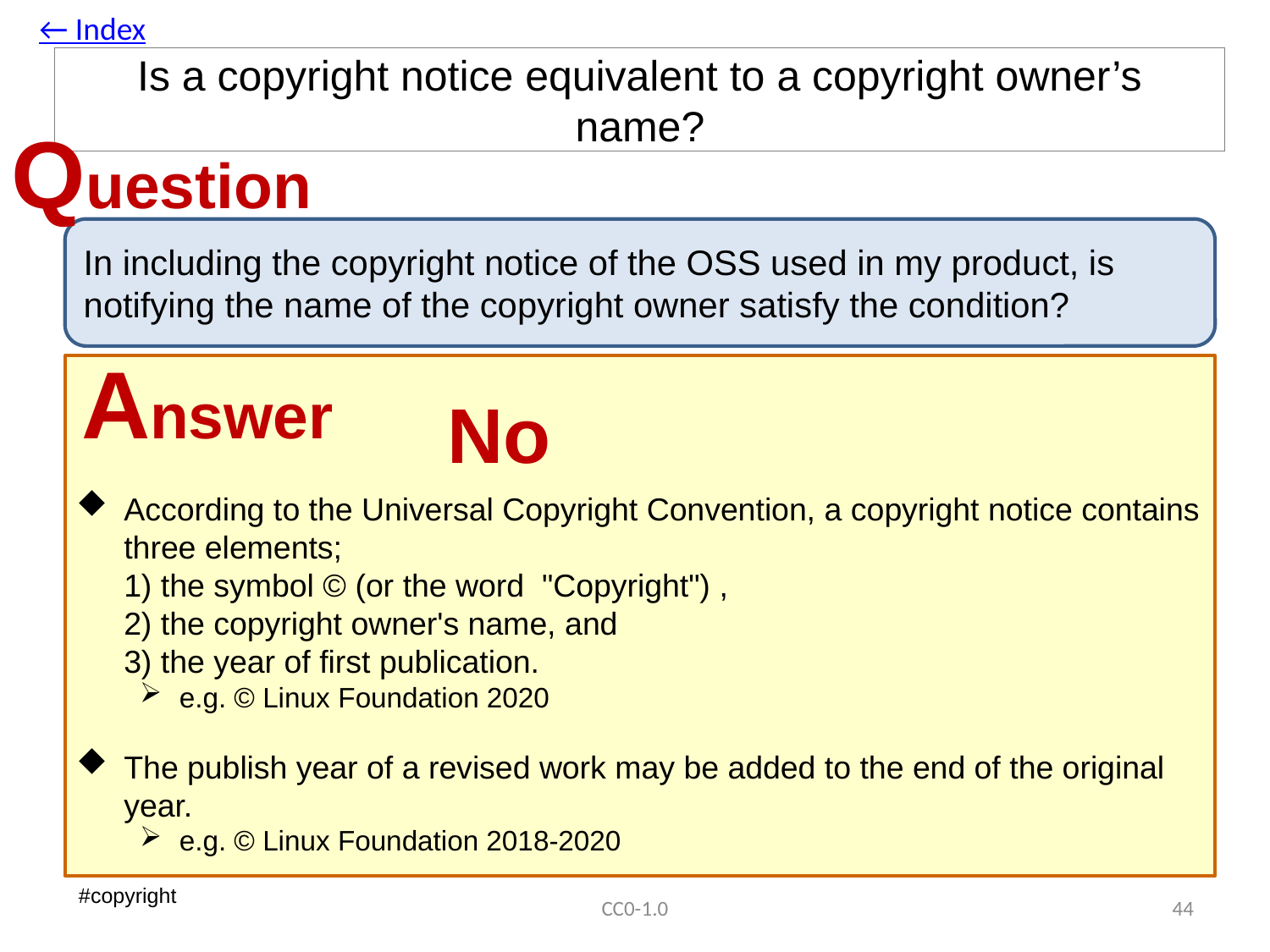

← Index
# Is a copyright notice equivalent to a copyright owner’s name?
Question
In including the copyright notice of the OSS used in my product, is notifying the name of the copyright owner satisfy the condition?
Answer

No
According to the Universal Copyright Convention, a copyright notice contains three elements;
1) the symbol © (or the word  "Copyright") ,
2) the copyright owner's name, and
3) the year of first publication.
e.g. © Linux Foundation 2020
The publish year of a revised work may be added to the end of the original year.
e.g. © Linux Foundation 2018-2020
#copyright
CC0-1.0
44